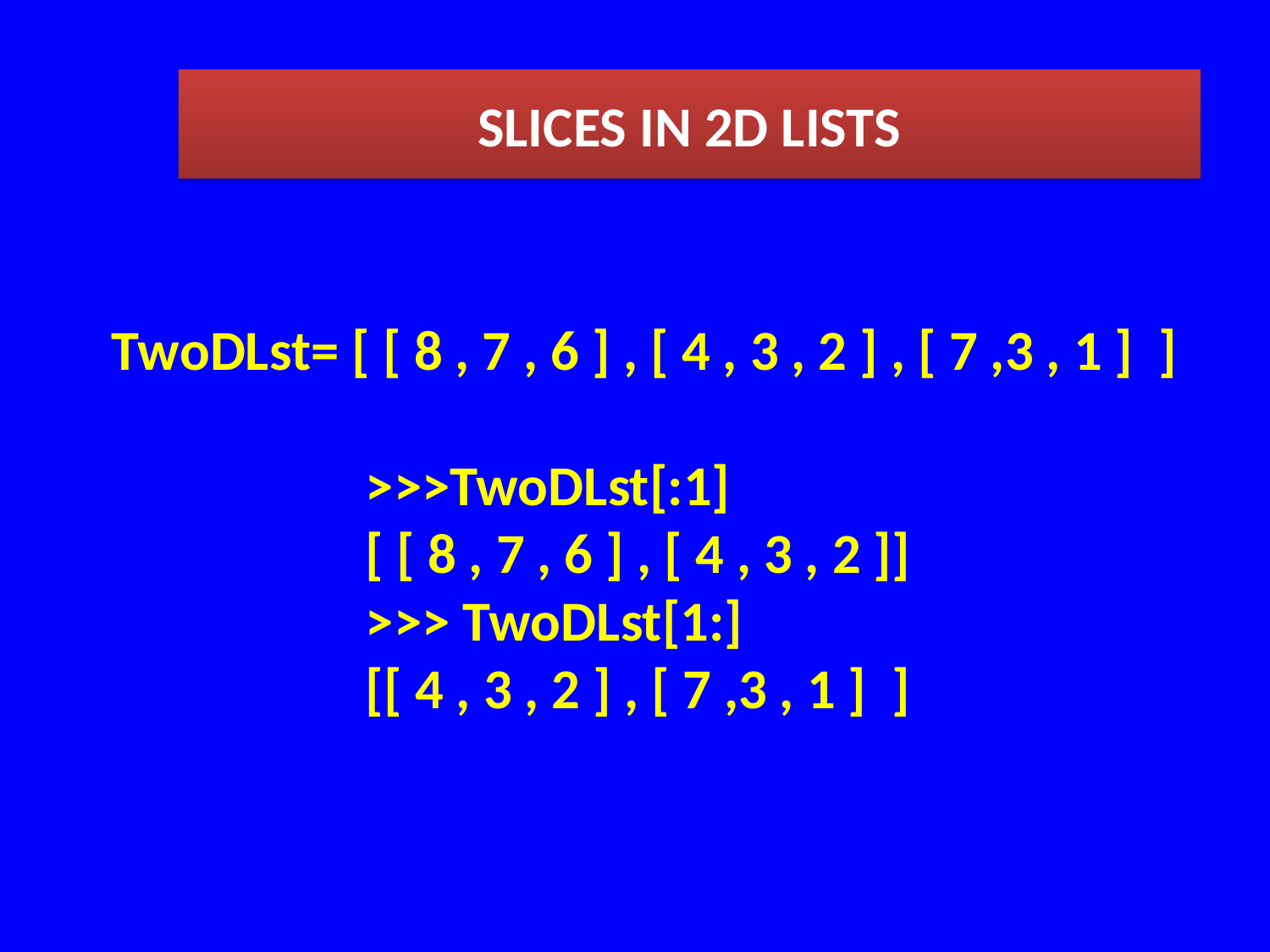

SLICES IN 2D LISTS
TwoDLst= [ [ 8 , 7 , 6 ] , [ 4 , 3 , 2 ] , [ 7 ,3 , 1 ]  ]

		>>>TwoDLst[:1]
		[ [ 8 , 7 , 6 ] , [ 4 , 3 , 2 ]]
		>>> TwoDLst[1:]
		[[ 4 , 3 , 2 ] , [ 7 ,3 , 1 ]  ]